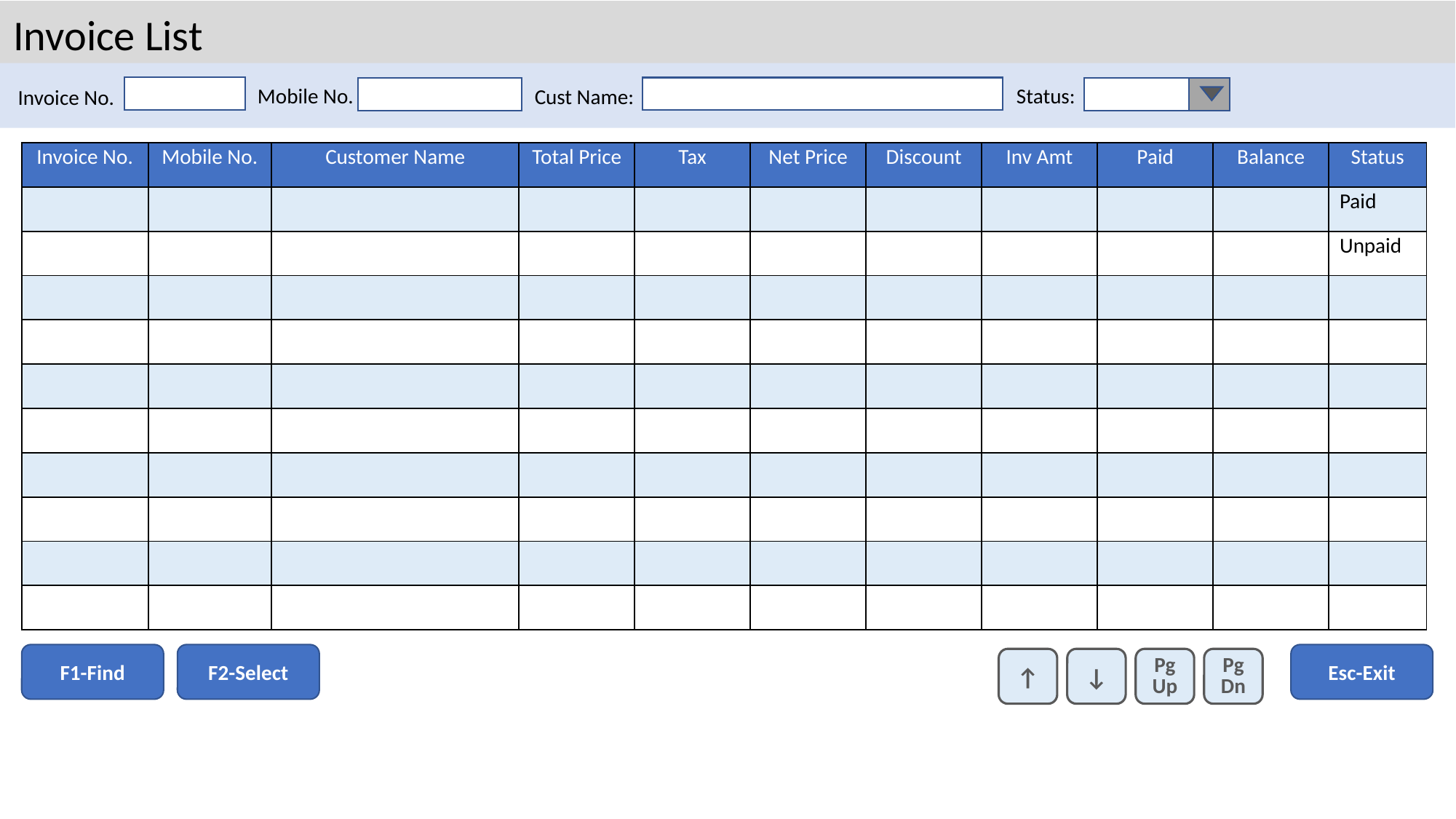

Invoice List

Mobile No.

Status:

Cust Name:

Invoice No.

| Invoice No. | Mobile No. | Customer Name | Total Price | Tax | Net Price | Discount | Inv Amt | Paid | Balance | Status |
| --- | --- | --- | --- | --- | --- | --- | --- | --- | --- | --- |
|  |  |  |  |  |  |  |  |  |  | Paid |
|  |  |  |  |  |  |  |  |  |  | Unpaid |
|  |  |  |  |  |  |  |  |  |  |  |
|  |  |  |  |  |  |  |  |  |  |  |
|  |  |  |  |  |  |  |  |  |  |  |
|  |  |  |  |  |  |  |  |  |  |  |
|  |  |  |  |  |  |  |  |  |  |  |
|  |  |  |  |  |  |  |  |  |  |  |
|  |  |  |  |  |  |  |  |  |  |  |
|  |  |  |  |  |  |  |  |  |  |  |
F1-Find
F2-Select
Esc-Exit
↑
↓
PgUp
PgDn